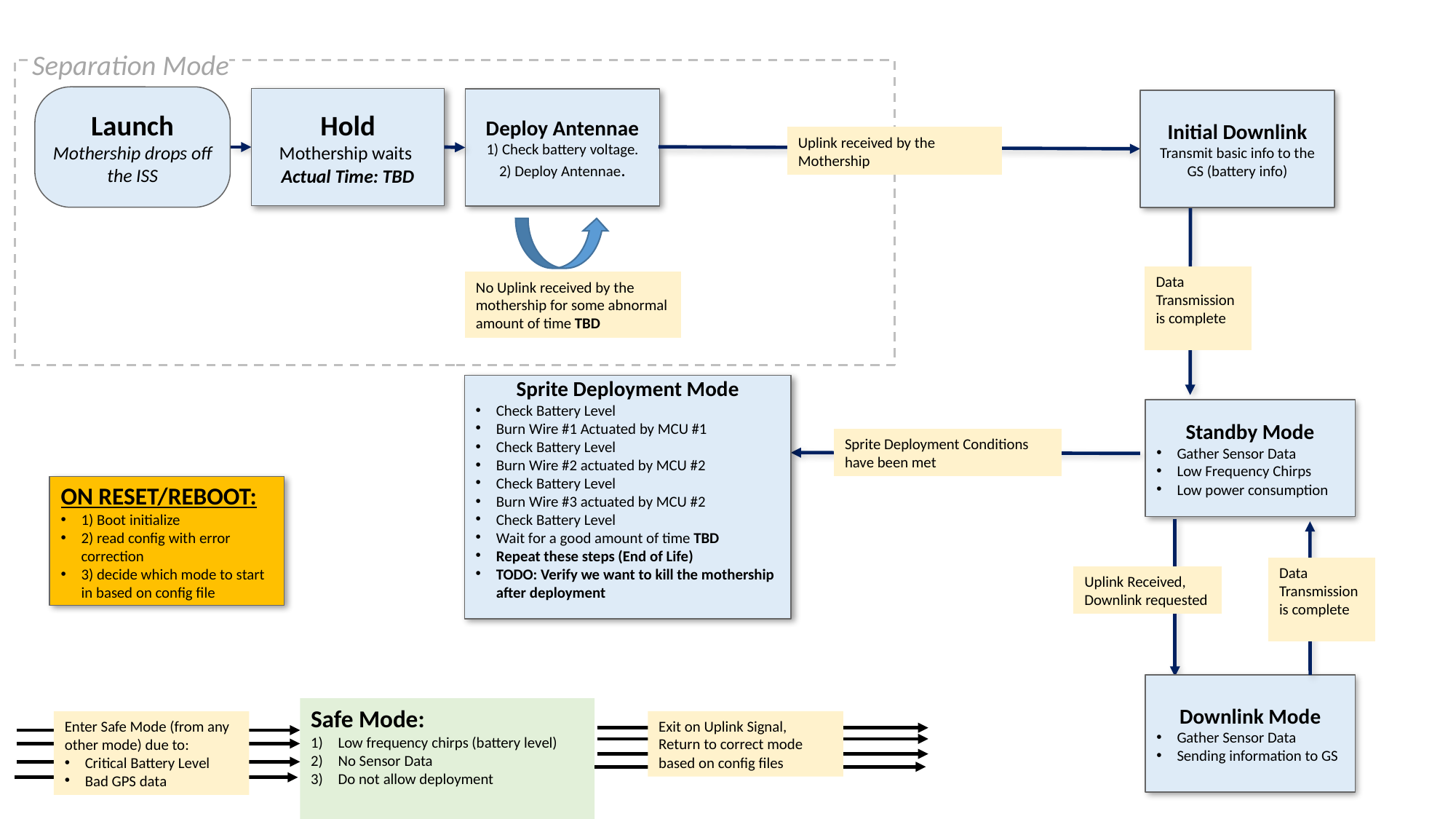

Separation Mode

Launch
Mothership drops off the ISS
Hold
Mothership waits
Actual Time: TBD
Deploy Antennae
1) Check battery voltage.
2) Deploy Antennae.
Uplink received by the Mothership

No Uplink received by the mothership for some abnormal amount of time TBD
Initial Downlink
Transmit basic info to the GS (battery info)
Data Transmission is complete

Sprite Deployment Mode
Check Battery Level
Burn Wire #1 Actuated by MCU #1
Check Battery Level
Burn Wire #2 actuated by MCU #2
Check Battery Level
Burn Wire #3 actuated by MCU #2
Check Battery Level
Wait for a good amount of time TBD
Repeat these steps (End of Life)
TODO: Verify we want to kill the mothership after deployment

Standby Mode
Gather Sensor Data
Low Frequency Chirps
Low power consumption
Sprite Deployment Conditions have been met
ON RESET/REBOOT:
1) Boot initialize
2) read config with error correction
3) decide which mode to start in based on config file
Data Transmission is complete

Uplink Received, Downlink requested
Downlink Mode
Gather Sensor Data
Sending information to GS
Safe Mode:
Low frequency chirps (battery level)
No Sensor Data
Do not allow deployment

Exit on Uplink Signal,
Return to correct mode based on config files
Enter Safe Mode (from any other mode) due to:
Critical Battery Level
Bad GPS data